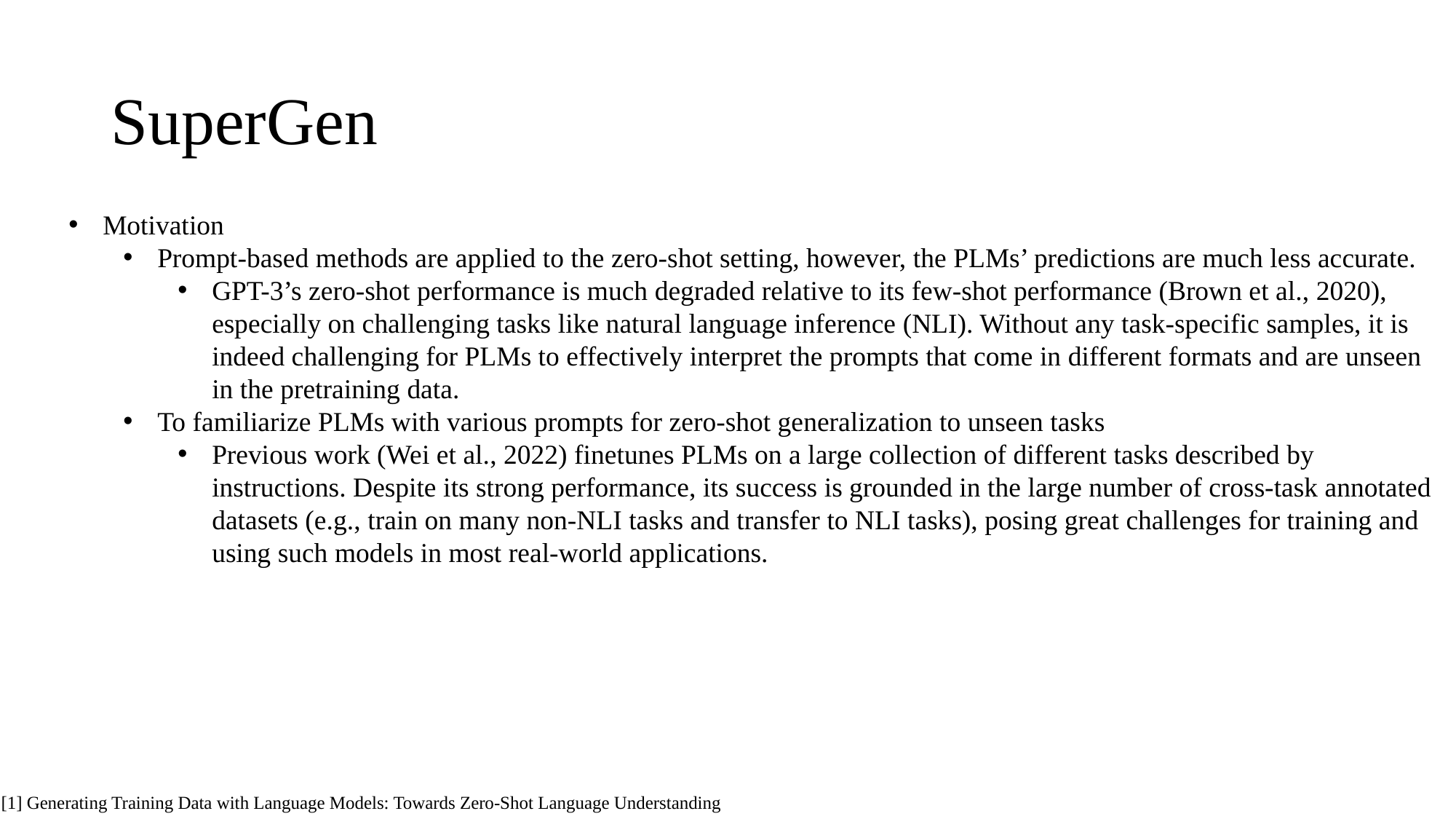

# SuperGen
Motivation
Prompt-based methods are applied to the zero-shot setting, however, the PLMs’ predictions are much less accurate.
GPT-3’s zero-shot performance is much degraded relative to its few-shot performance (Brown et al., 2020), especially on challenging tasks like natural language inference (NLI). Without any task-specific samples, it is indeed challenging for PLMs to effectively interpret the prompts that come in different formats and are unseen in the pretraining data.
To familiarize PLMs with various prompts for zero-shot generalization to unseen tasks
Previous work (Wei et al., 2022) finetunes PLMs on a large collection of different tasks described by instructions. Despite its strong performance, its success is grounded in the large number of cross-task annotated datasets (e.g., train on many non-NLI tasks and transfer to NLI tasks), posing great challenges for training and using such models in most real-world applications.
[1] Generating Training Data with Language Models: Towards Zero-Shot Language Understanding